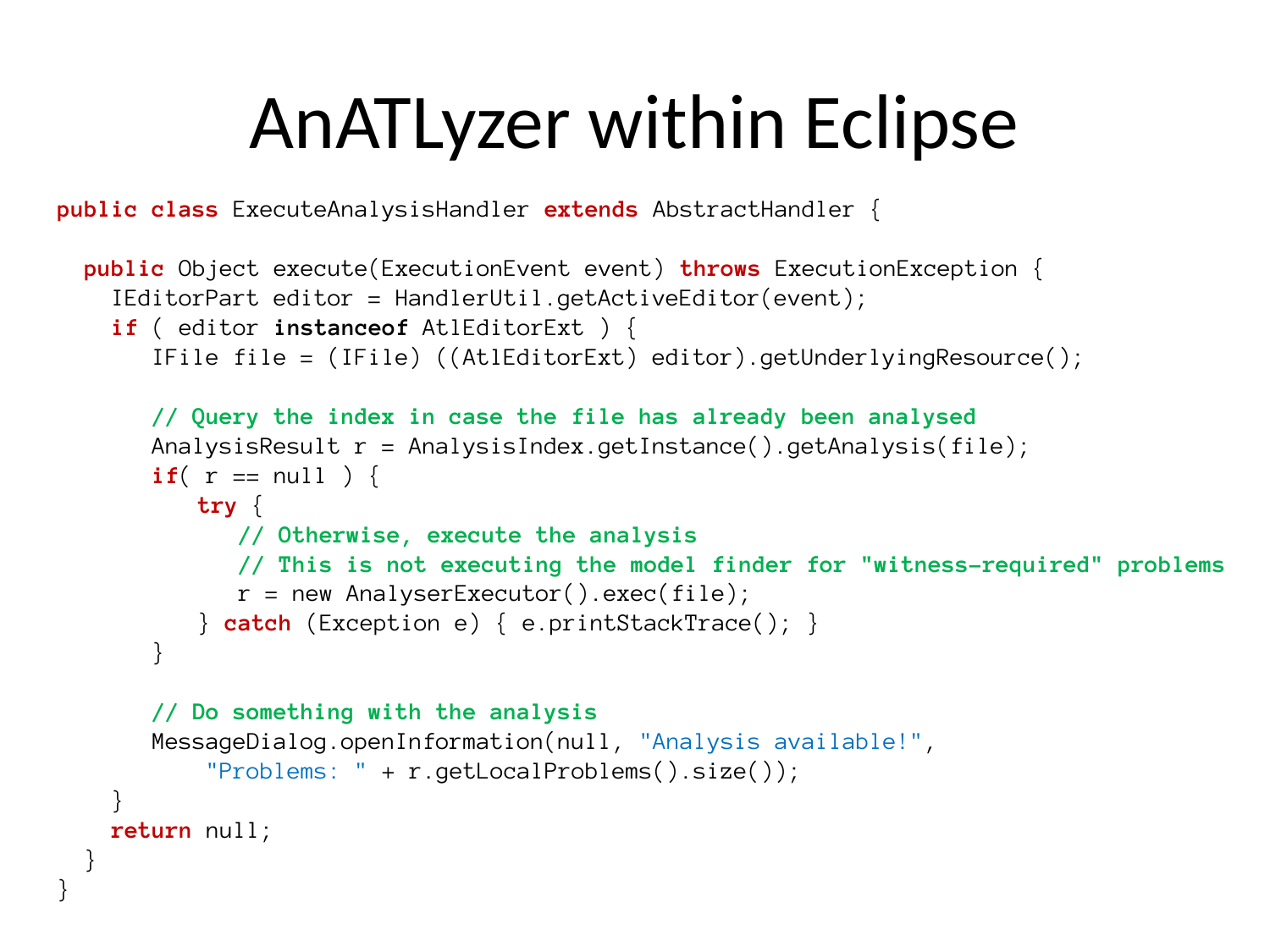

# AnATLyzer within Eclipse
public class ExecuteAnalysisHandler extends AbstractHandler {

  public Object execute(ExecutionEvent event) throws ExecutionException {
    IEditorPart editor = HandlerUtil.getActiveEditor(event);
    if ( editor instanceof AtlEditorExt ) {
       IFile file = (IFile) ((AtlEditorExt) editor).getUnderlyingResource();

       // Query the index in case the file has already been analysed
       AnalysisResult r = AnalysisIndex.getInstance().getAnalysis(file);
       if( r == null ) {
	 try {
	    // Otherwise, execute the analysis
	    // This is not executing the model finder for "witness-required" problems
	    r = new AnalyserExecutor().exec(file);
	 } catch (Exception e) { e.printStackTrace(); }
       }

       // Do something with the analysis
       MessageDialog.openInformation(null, "Analysis available!",
           "Problems: " + r.getLocalProblems().size());
    }
    return null;
  }
}